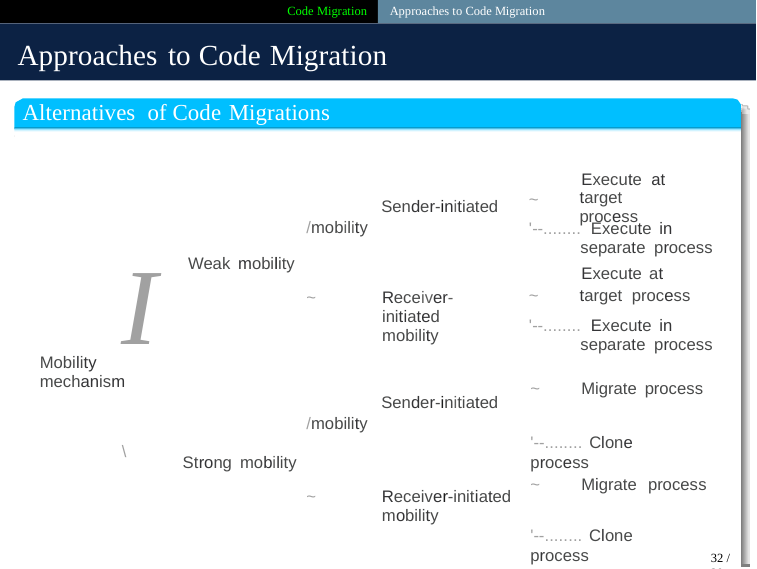

Code Migration       Approaches to Code Migration

Approaches to Code Migration

Alternatives  of Code Migrations

Execute  at
target  process
~
Sender-initiated
/mobility
'--........  Execute in
separate process
Execute at
Weak mobility
I
~
target  process
~
Receiver-initiated
mobility
'--........  Execute in
separate process
Mobility  mechanism
~
Migrate process
Sender-initiated
/mobility
'--........ Clone  process
\
Strong mobility
~
Migrate  process
~
Receiver-initiated mobility
'--........ Clone  process
32 / 39